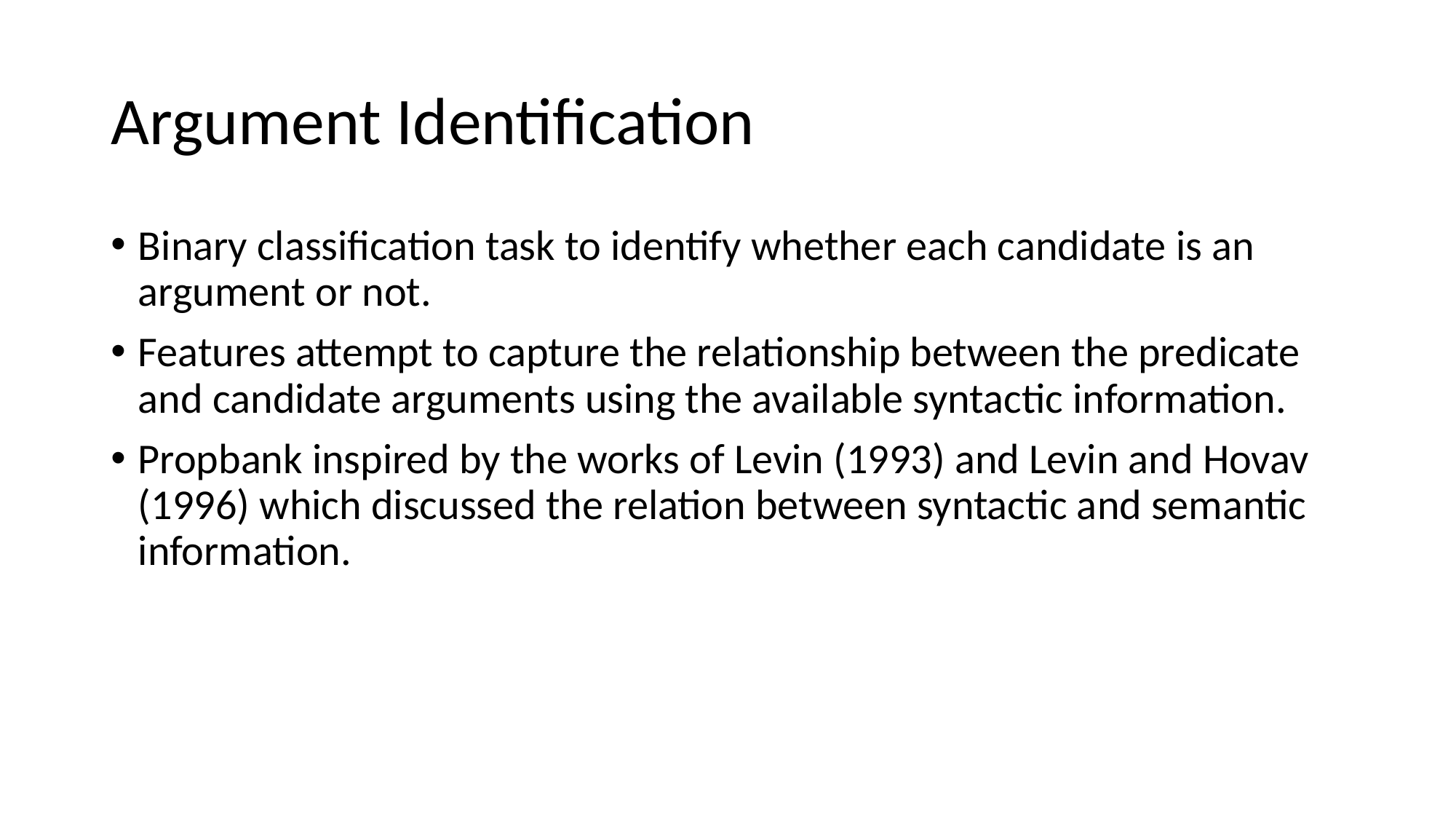

# Argument Identification
Binary classification task to identify whether each candidate is an argument or not.
Features attempt to capture the relationship between the predicate and candidate arguments using the available syntactic information.
Propbank inspired by the works of Levin (1993) and Levin and Hovav (1996) which discussed the relation between syntactic and semantic information.